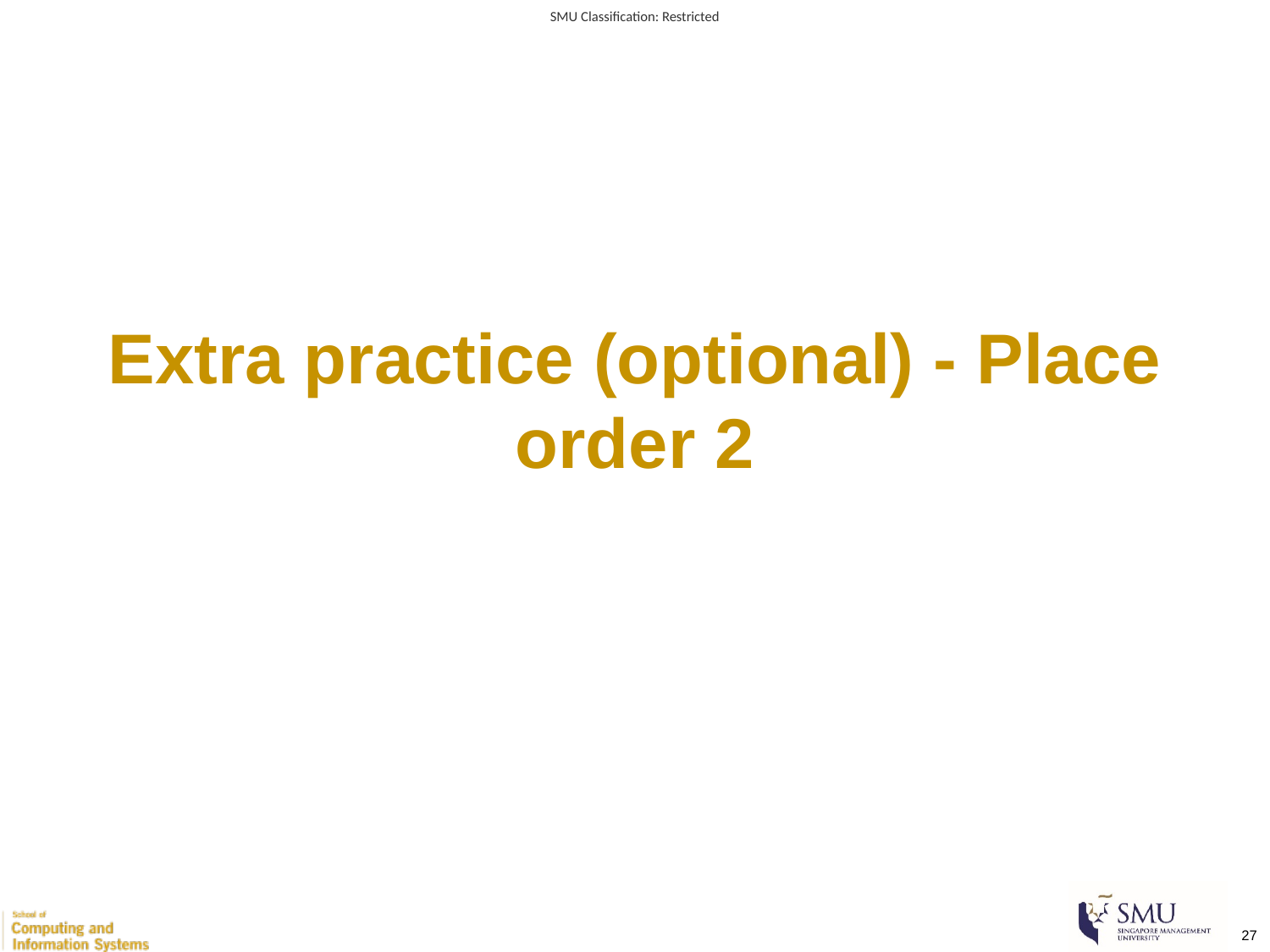

# Extra practice (optional) - Place order 2

27